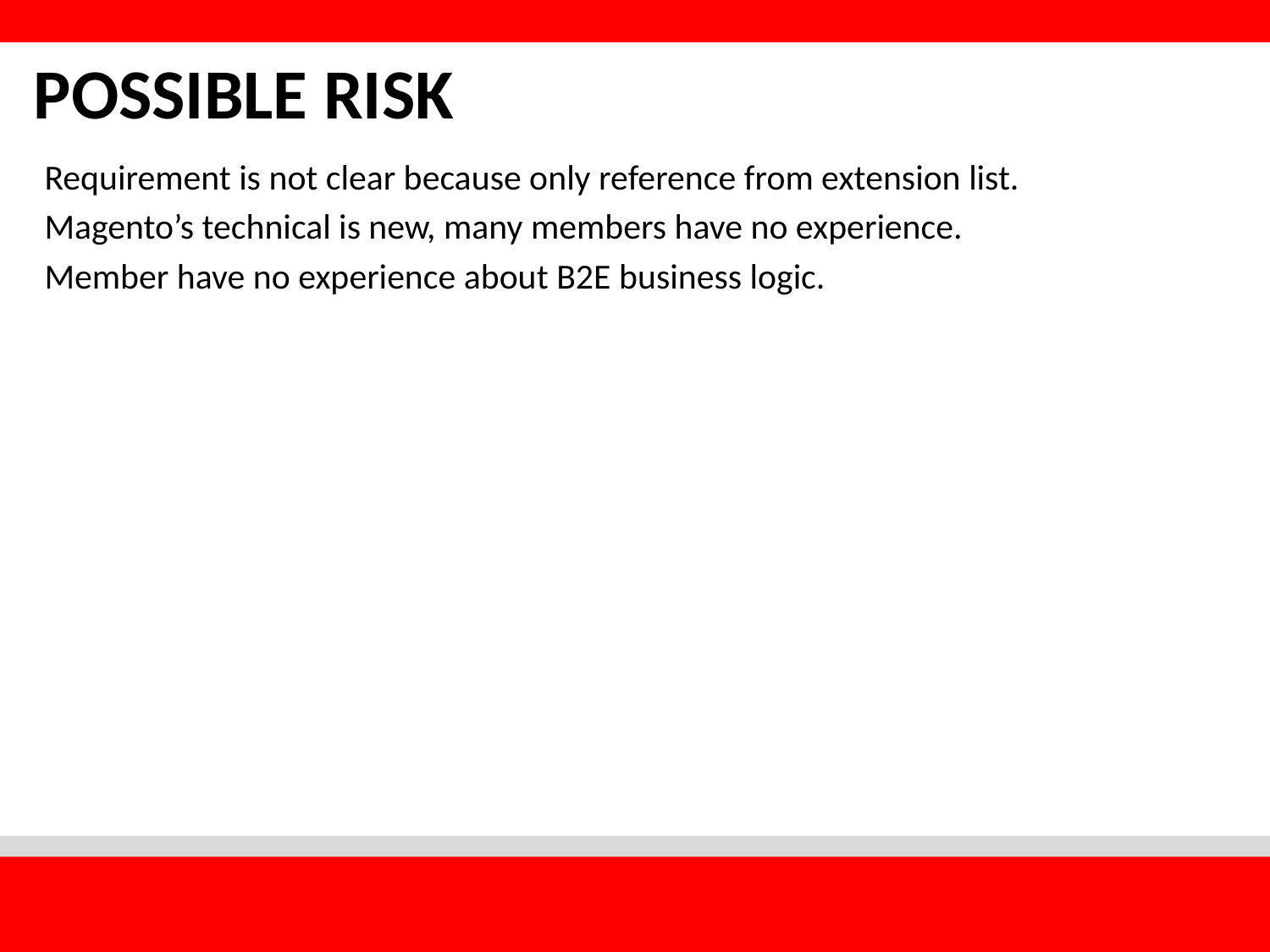

# Possible Risk
Requirement is not clear because only reference from extension list.
Magento’s technical is new, many members have no experience.
Member have no experience about B2E business logic.